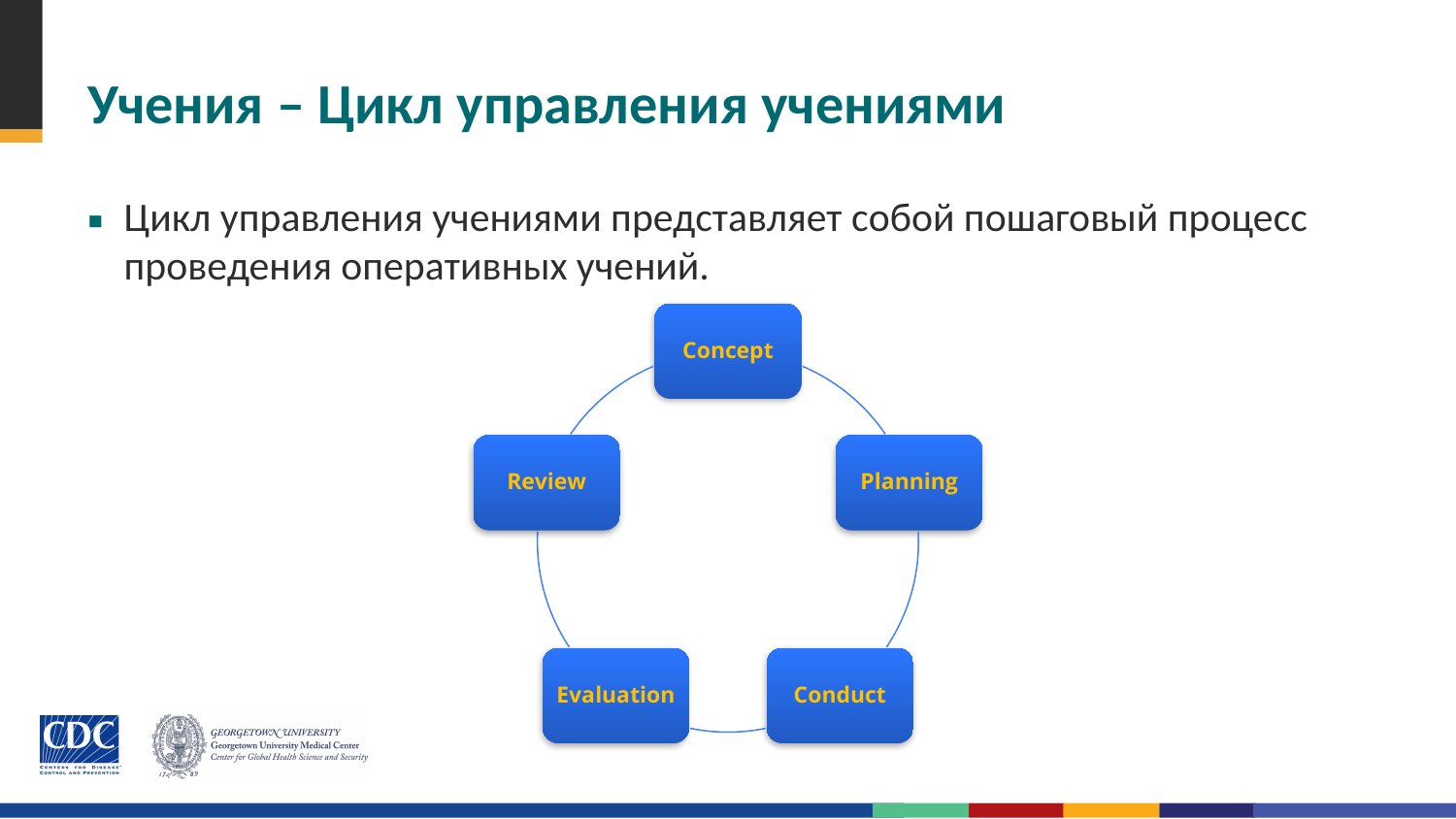

# Учения – Цикл управления учениями
Цикл управления учениями представляет собой пошаговый процесс проведения оперативных учений.

Concept

Review
Planning

Evaluation
Conduct